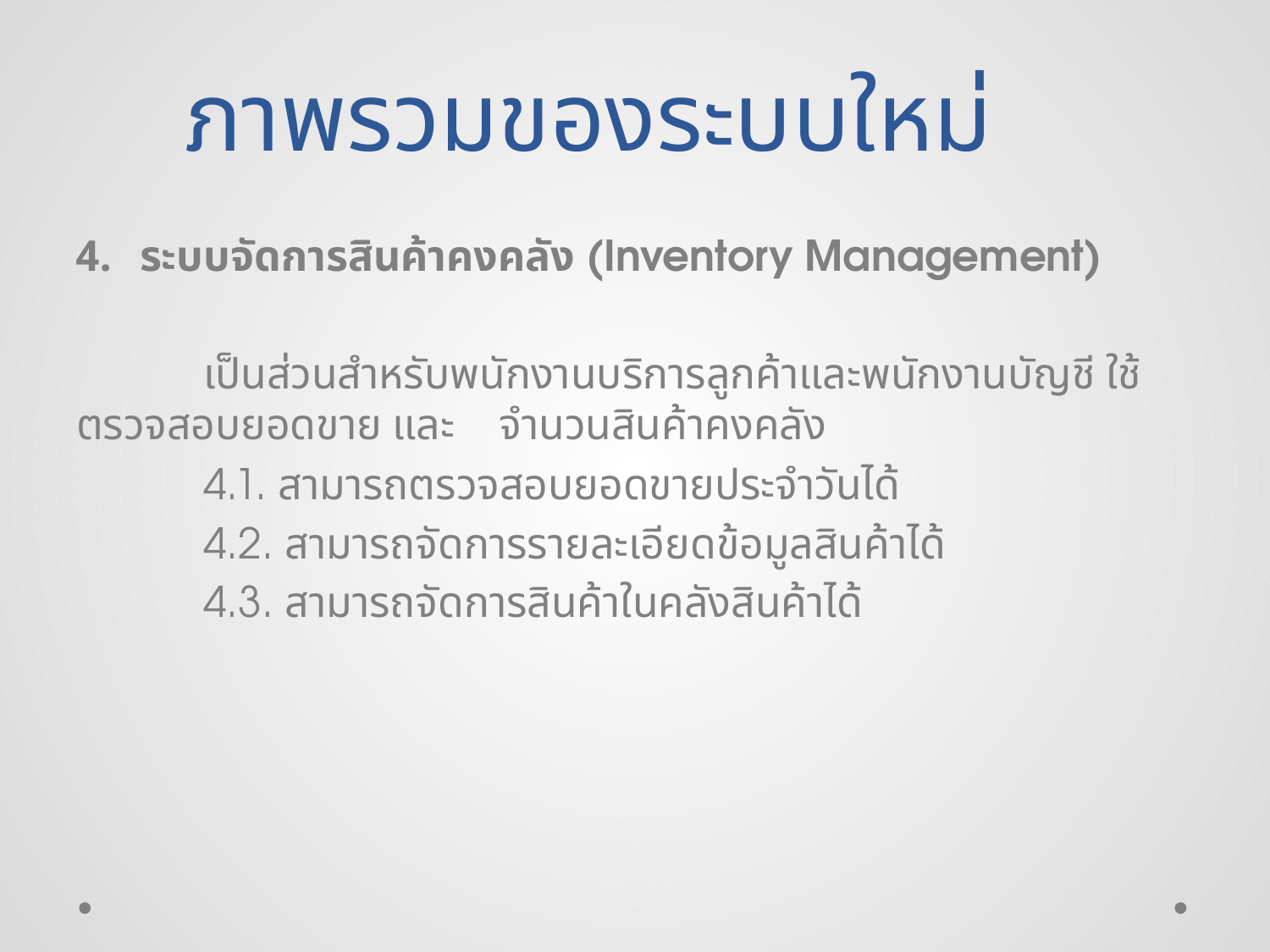

ภาพรวมของระบบใหม่
ระบบจัดการสินค้าคงคลัง (Inventory Management)

	เป็นส่วนสำหรับพนักงานบริการลูกค้าและพนักงานบัญชี ใช้ตรวจสอบยอดขาย และ    จำนวนสินค้าคงคลัง
	4.1. สามารถตรวจสอบยอดขายประจำวันได้
	4.2. สามารถจัดการรายละเอียดข้อมูลสินค้าได้
	4.3. สามารถจัดการสินค้าในคลังสินค้าได้